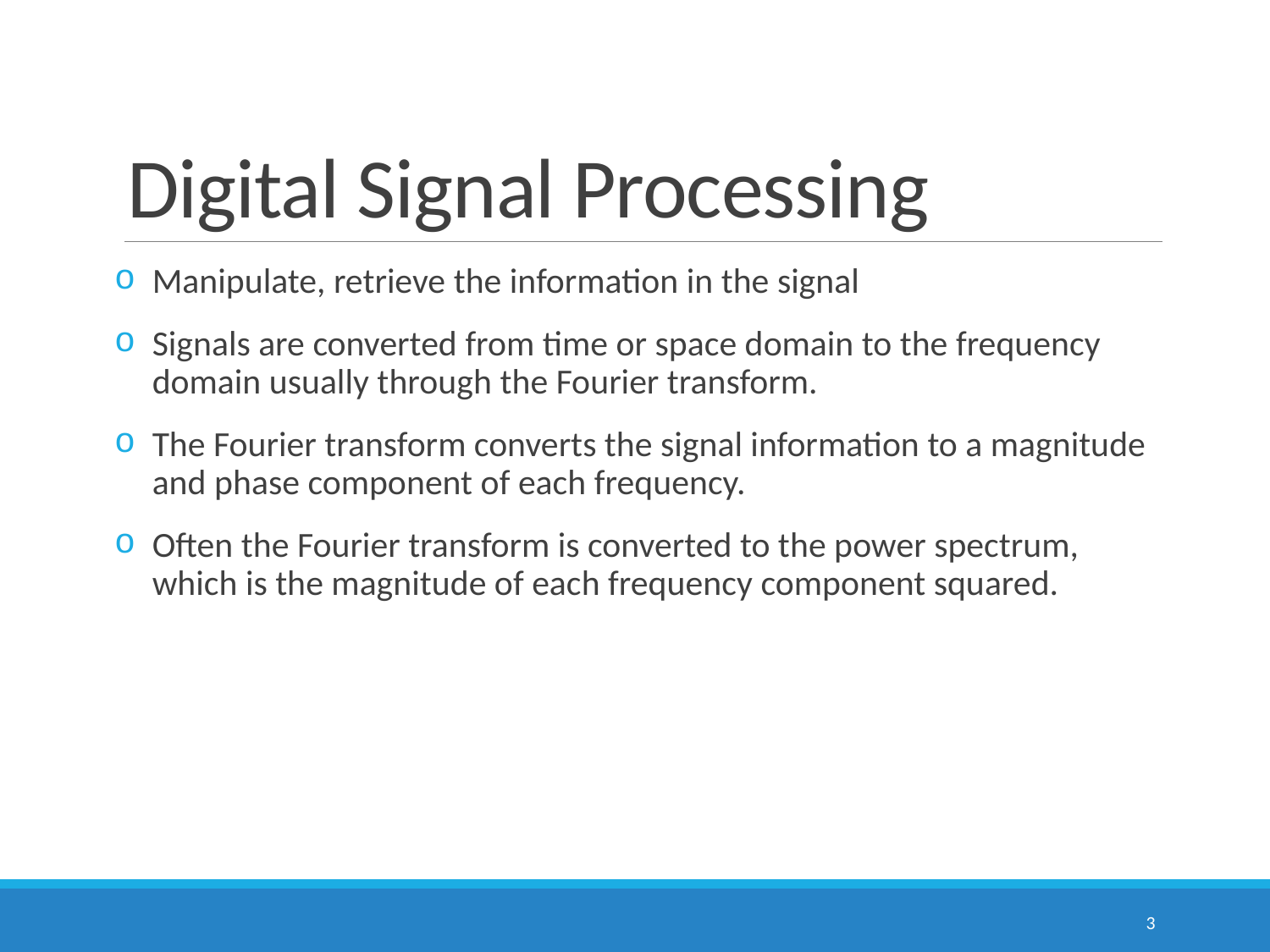

# Digital Signal Processing
Manipulate, retrieve the information in the signal
Signals are converted from time or space domain to the frequency domain usually through the Fourier transform.
The Fourier transform converts the signal information to a magnitude and phase component of each frequency.
Often the Fourier transform is converted to the power spectrum, which is the magnitude of each frequency component squared.
3